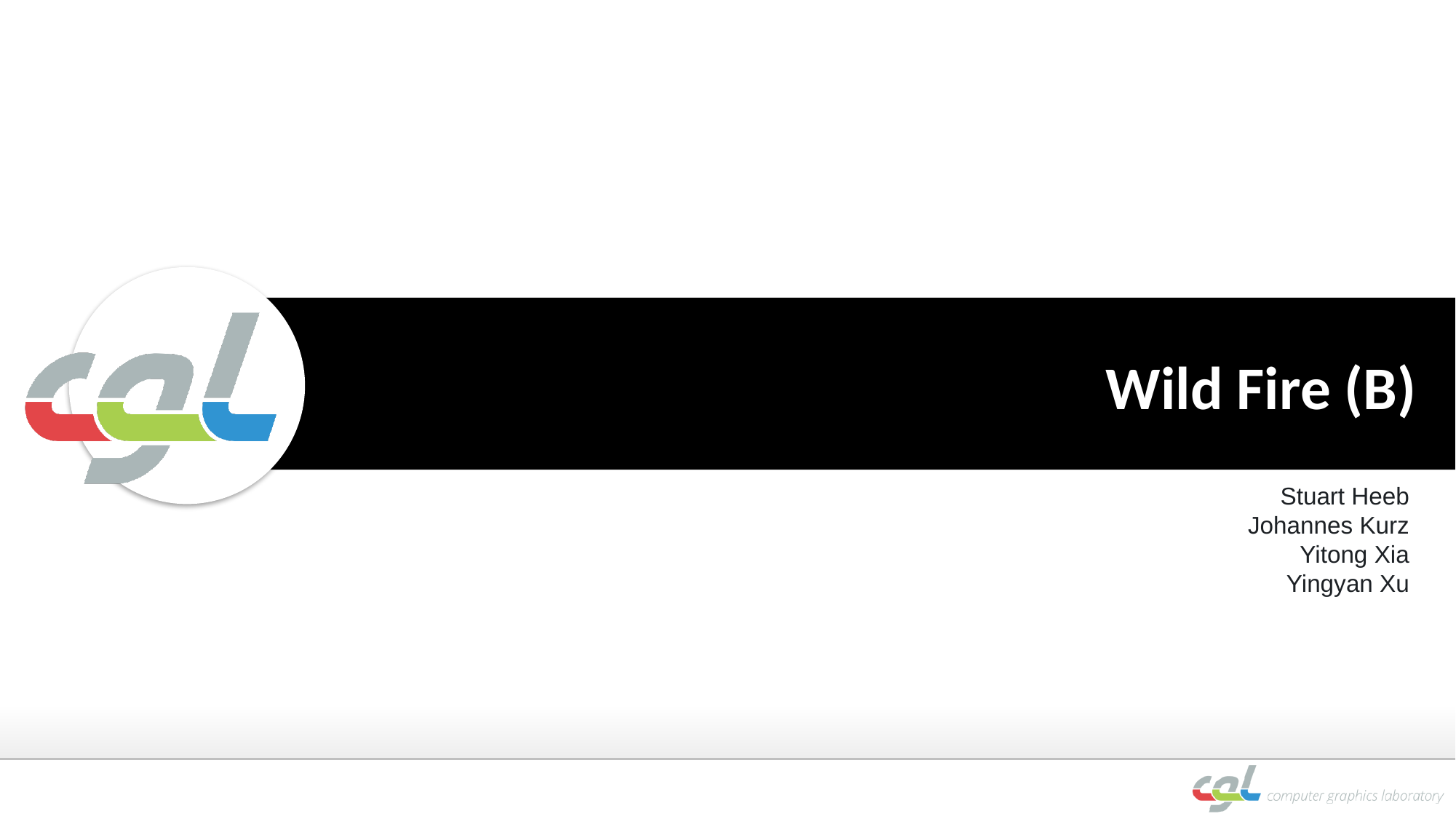

# Wild Fire (B)
Stuart Heeb
Johannes Kurz
Yitong Xia
Yingyan Xu